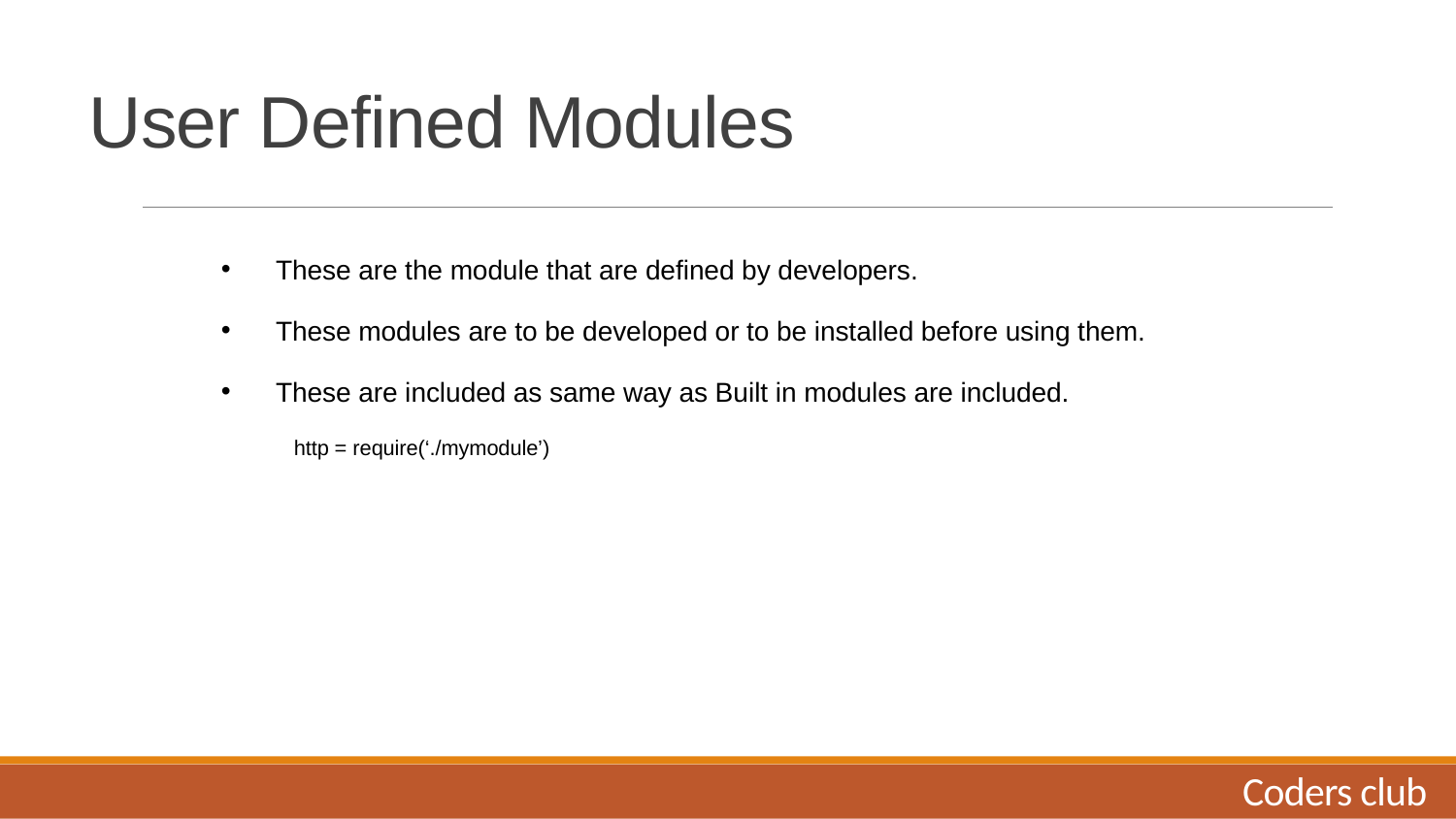

# User Defined Modules
These are the module that are defined by developers.
These modules are to be developed or to be installed before using them.
These are included as same way as Built in modules are included.
http = require(‘./mymodule’)

Coders club